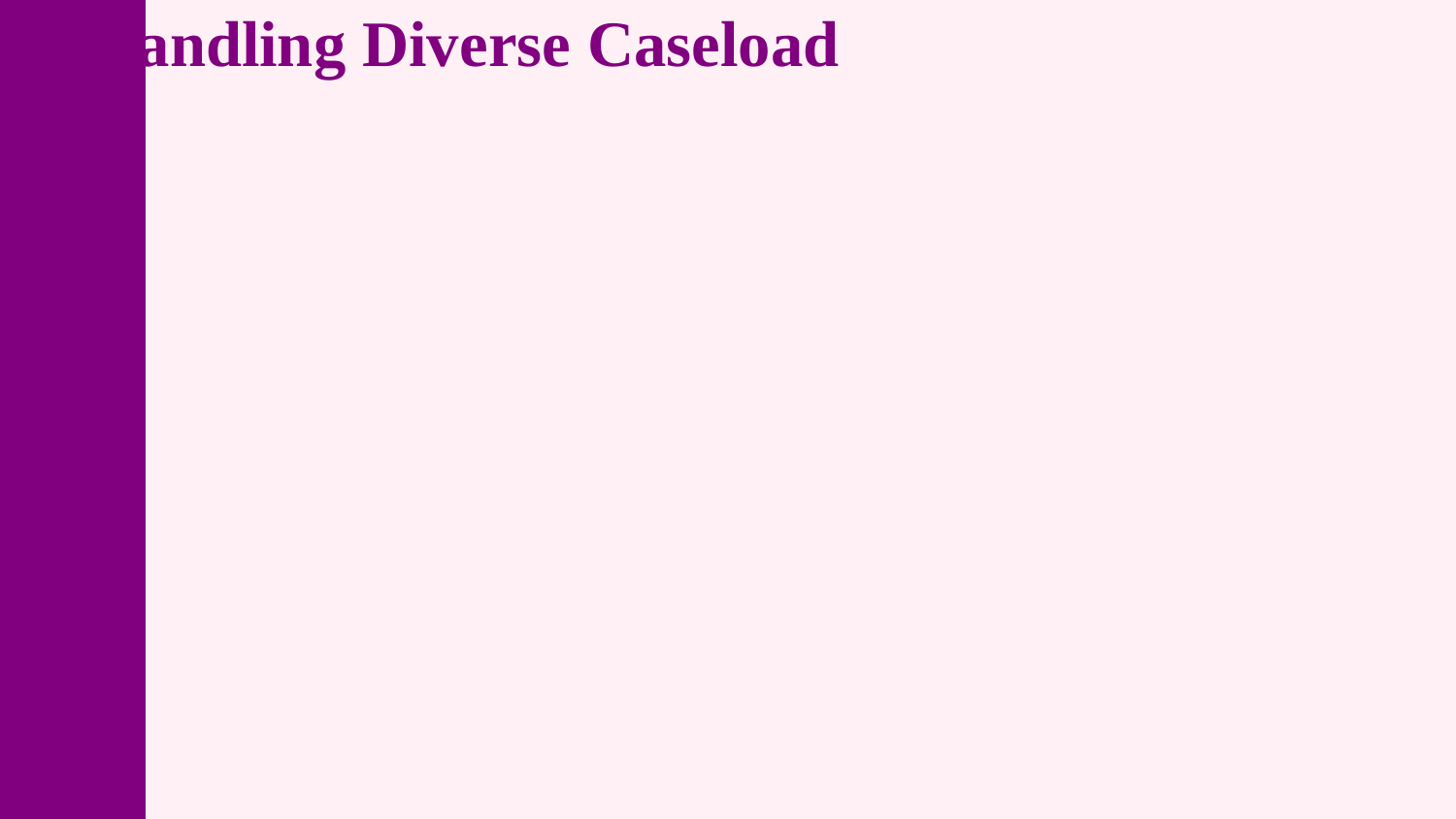

Handling Diverse Caseload
Dealt with complex legal issues across various branches of law. His experience at different judicial levels equipped him to handle the diverse and demanding caseload of the High Court effectively.